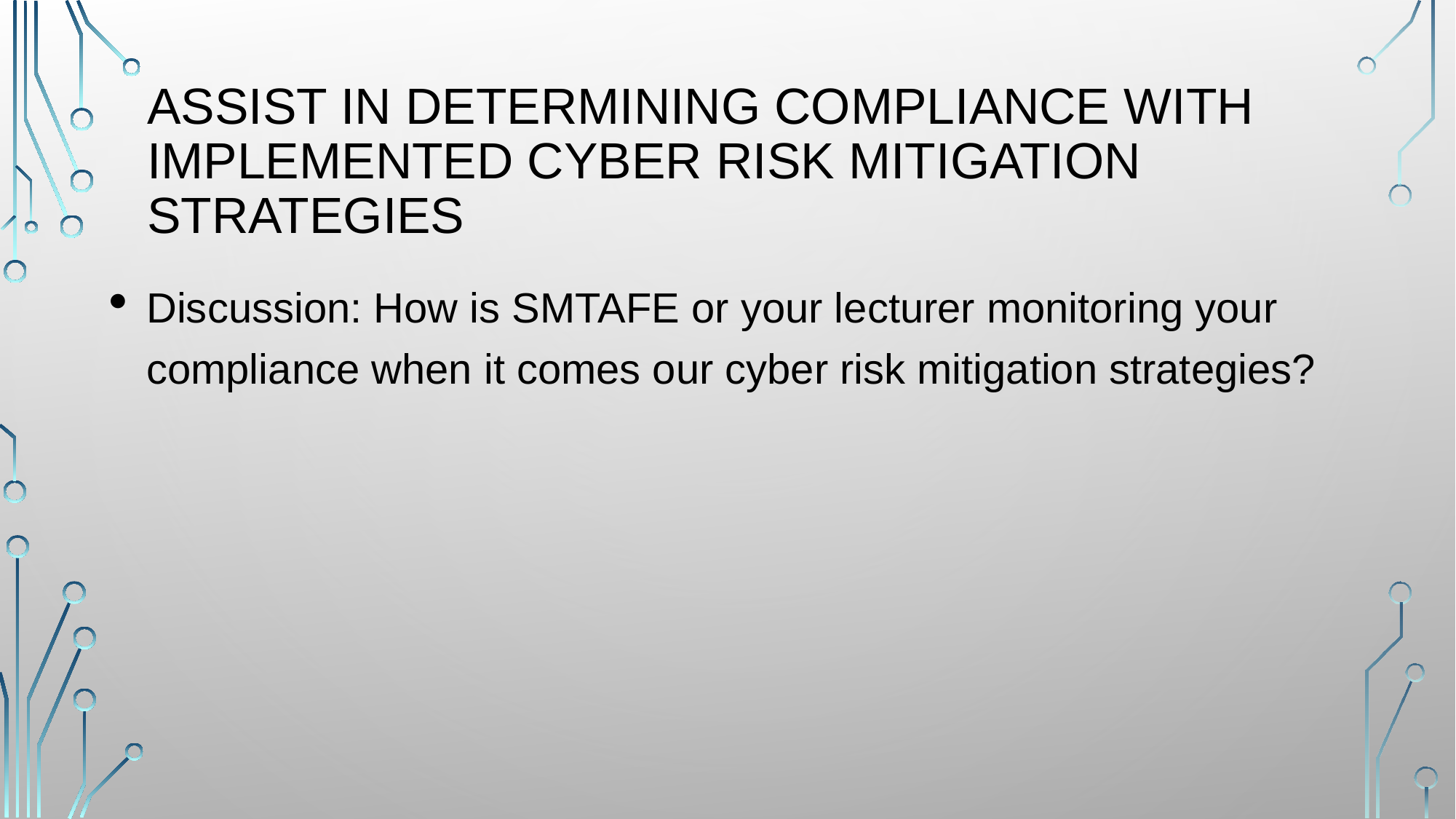

# Assist in determining compliance with implemented cyber risk mitigation strategies
Discussion: How is SMTAFE or your lecturer monitoring your compliance when it comes our cyber risk mitigation strategies?